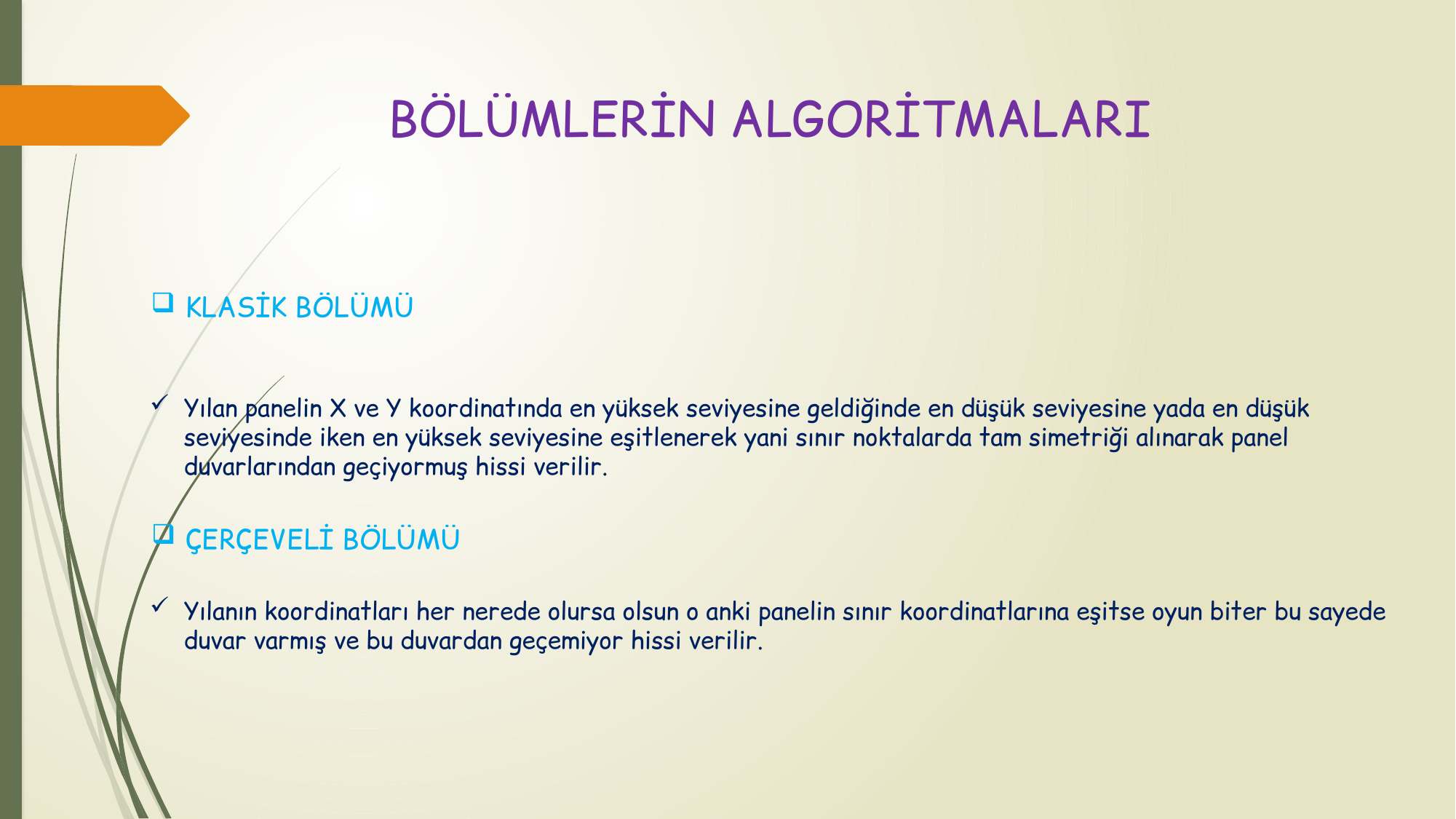

BÖLÜMLERİN ALGORİTMALARI
KLASİK BÖLÜMÜ
Yılan panelin X ve Y koordinatında en yüksek seviyesine geldiğinde en düşük seviyesine yada en düşük seviyesinde iken en yüksek seviyesine eşitlenerek yani sınır noktalarda tam simetriği alınarak panel duvarlarından geçiyormuş hissi verilir.
ÇERÇEVELİ BÖLÜMÜ
Yılanın koordinatları her nerede olursa olsun o anki panelin sınır koordinatlarına eşitse oyun biter bu sayede duvar varmış ve bu duvardan geçemiyor hissi verilir.